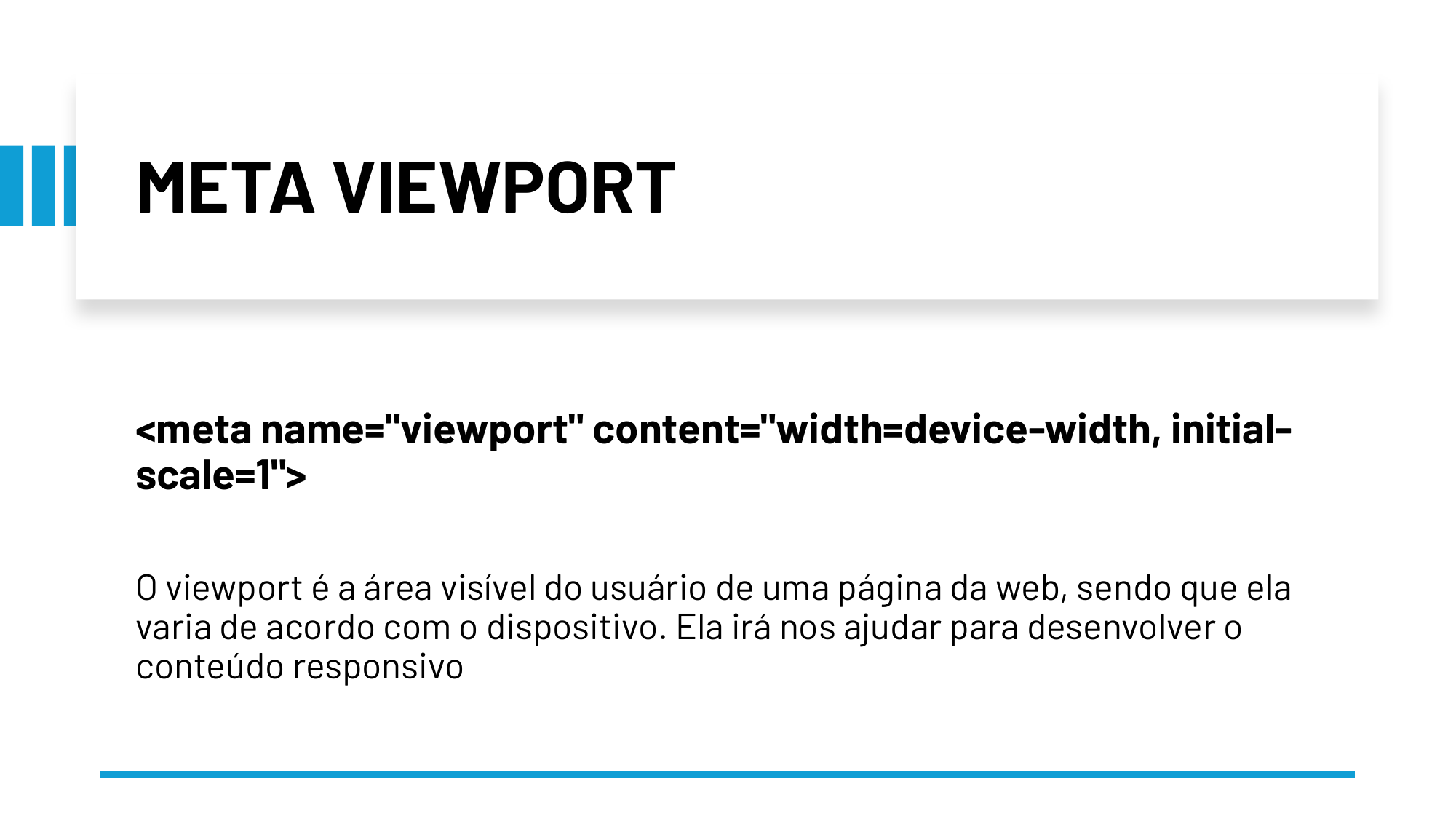

# META VIEWPORT

<meta name="viewport" content="width=device-width, initial-scale=1">

O viewport é a área visível do usuário de uma página da web, sendo que ela varia de acordo com o dispositivo. Ela irá nos ajudar para desenvolver o conteúdo responsivo